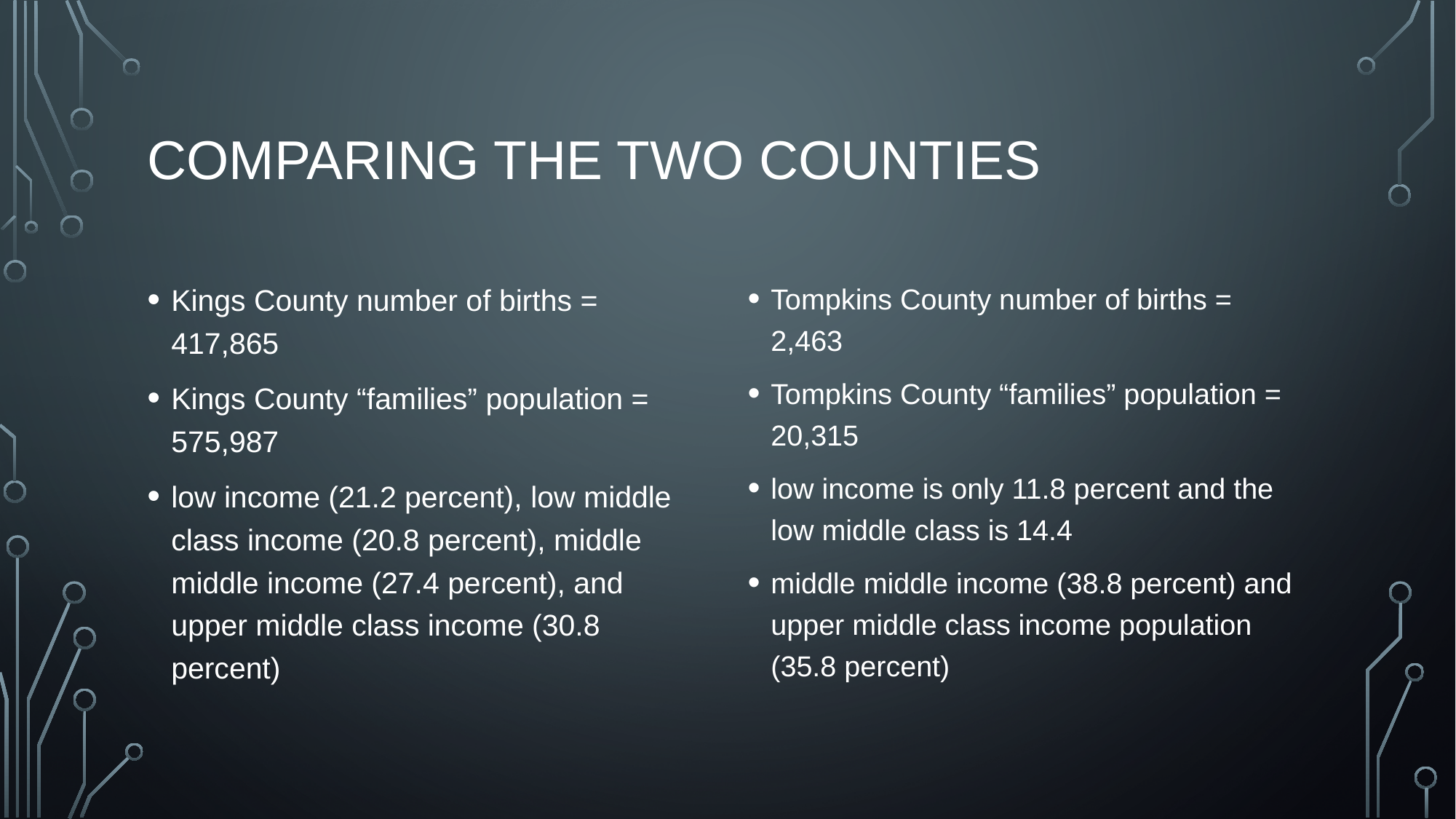

# Comparing the two counties
Kings County number of births = 417,865
Kings County “families” population = 575,987
low income (21.2 percent), low middle class income (20.8 percent), middle middle income (27.4 percent), and upper middle class income (30.8 percent)
Tompkins County number of births = 2,463
Tompkins County “families” population = 20,315
low income is only 11.8 percent and the low middle class is 14.4
middle middle income (38.8 percent) and upper middle class income population (35.8 percent)